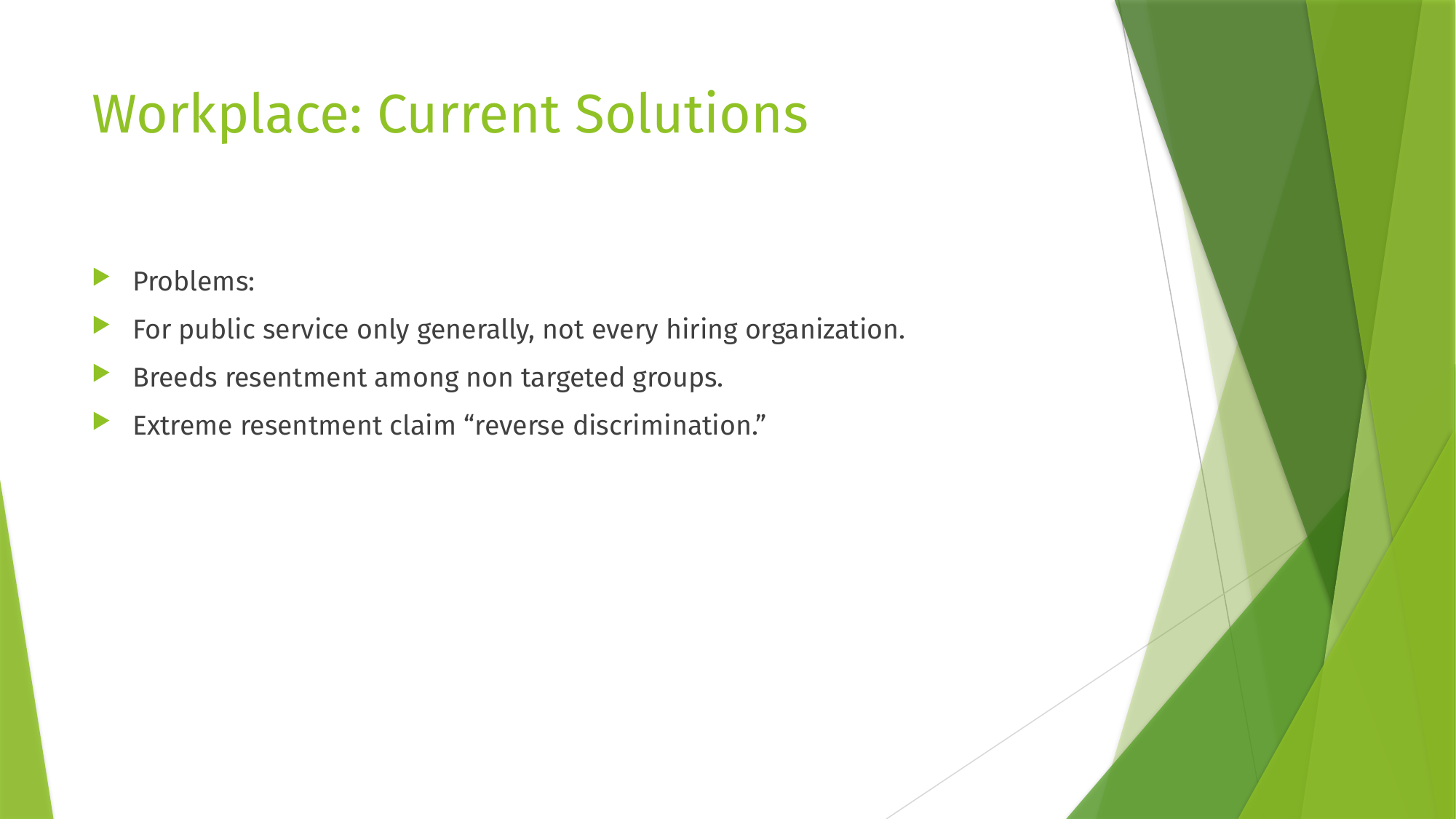

# Workplace: Current Solutions
Problems:
For public service only generally, not every hiring organization.
Breeds resentment among non targeted groups.
Extreme resentment claim “reverse discrimination.”